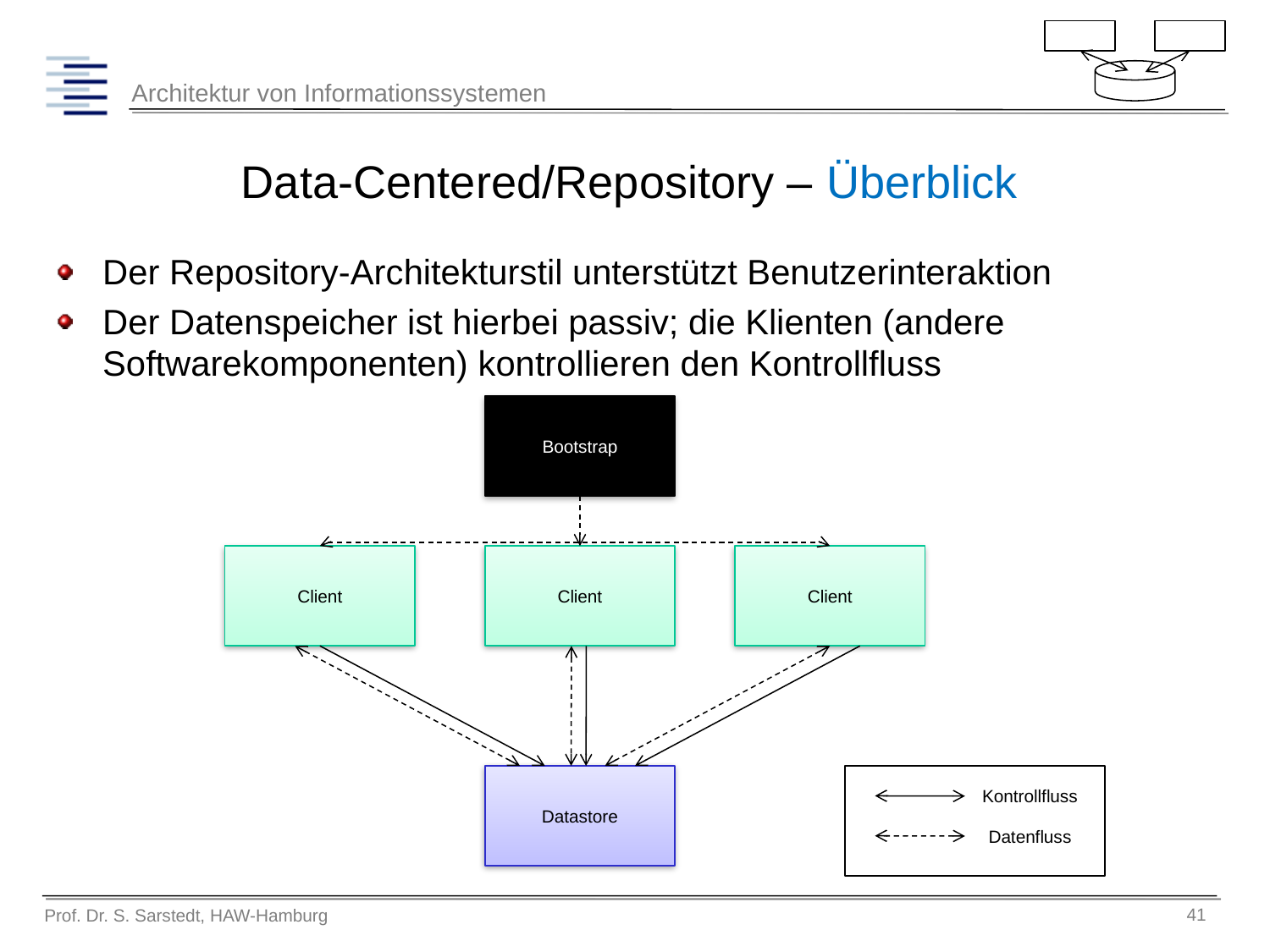

# Data-Centered/Repository – Überblick
Der Repository-Architekturstil unterstützt Benutzerinteraktion
Der Datenspeicher ist hierbei passiv; die Klienten (andere Softwarekomponenten) kontrollieren den Kontrollfluss

Bootstrap
Client
Client
Client
Datastore

Kontrollfluss
Datenfluss